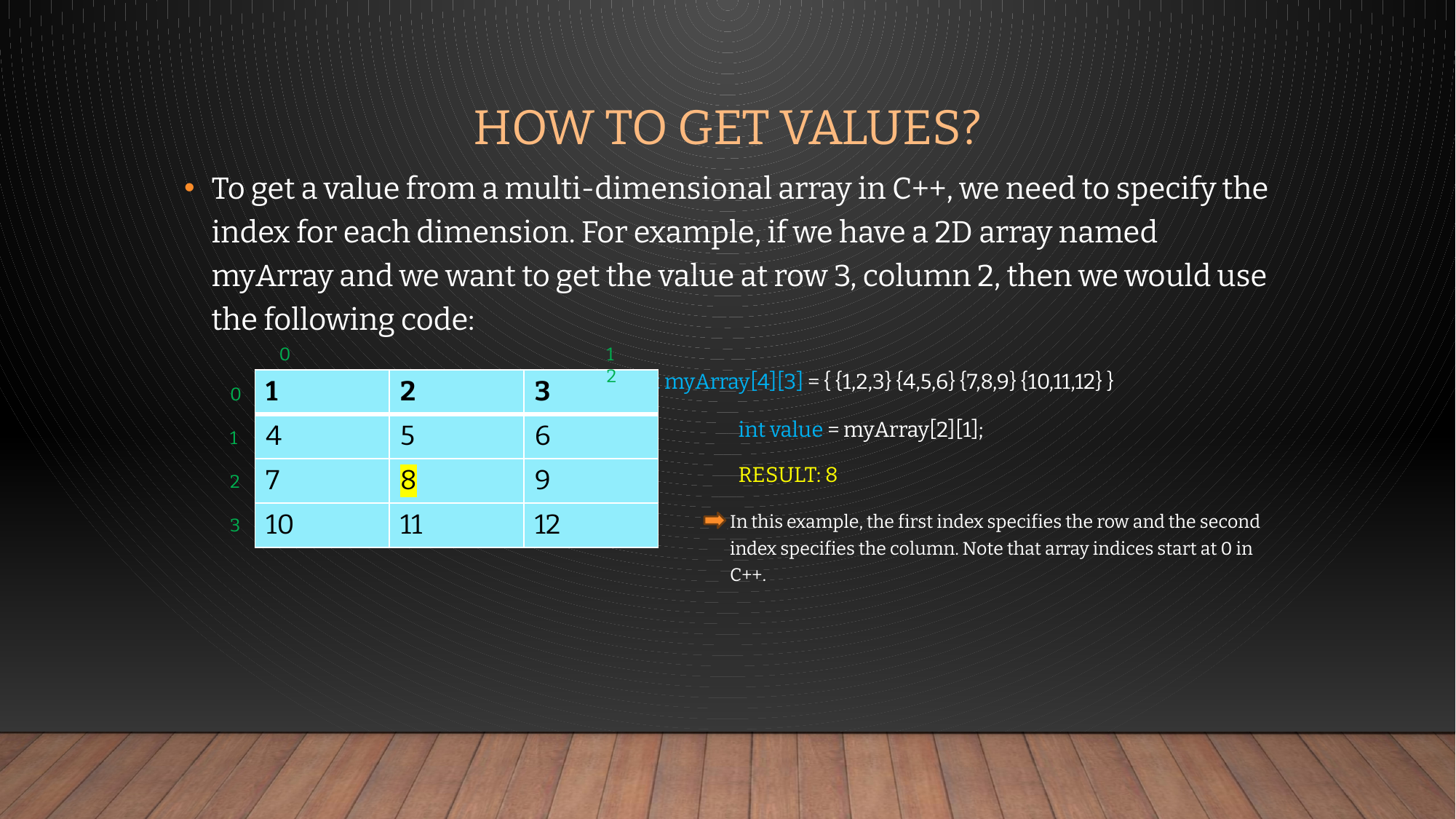

# How To get values?
To get a value from a multi-dimensional array in C++, we need to specify the index for each dimension. For example, if we have a 2D array named myArray and we want to get the value at row 3, column 2, then we would use the following code:
                                                           	  int myArray[4][3] = { {1,2,3} {4,5,6} {7,8,9} {10,11,12} }
					  int value = myArray[2][1];
					  RESULT: 8
					In this example, the first index specifies the row and the second 					index specifies the column. Note that array indices start at 0 in 					C++.

0			1			2
| 1 | 2 | 3 |
| --- | --- | --- |
| 4 | 5 | 6 |
| 7 | 8 | 9 |
| 10 | 11 | 12 |
0

1

2

3